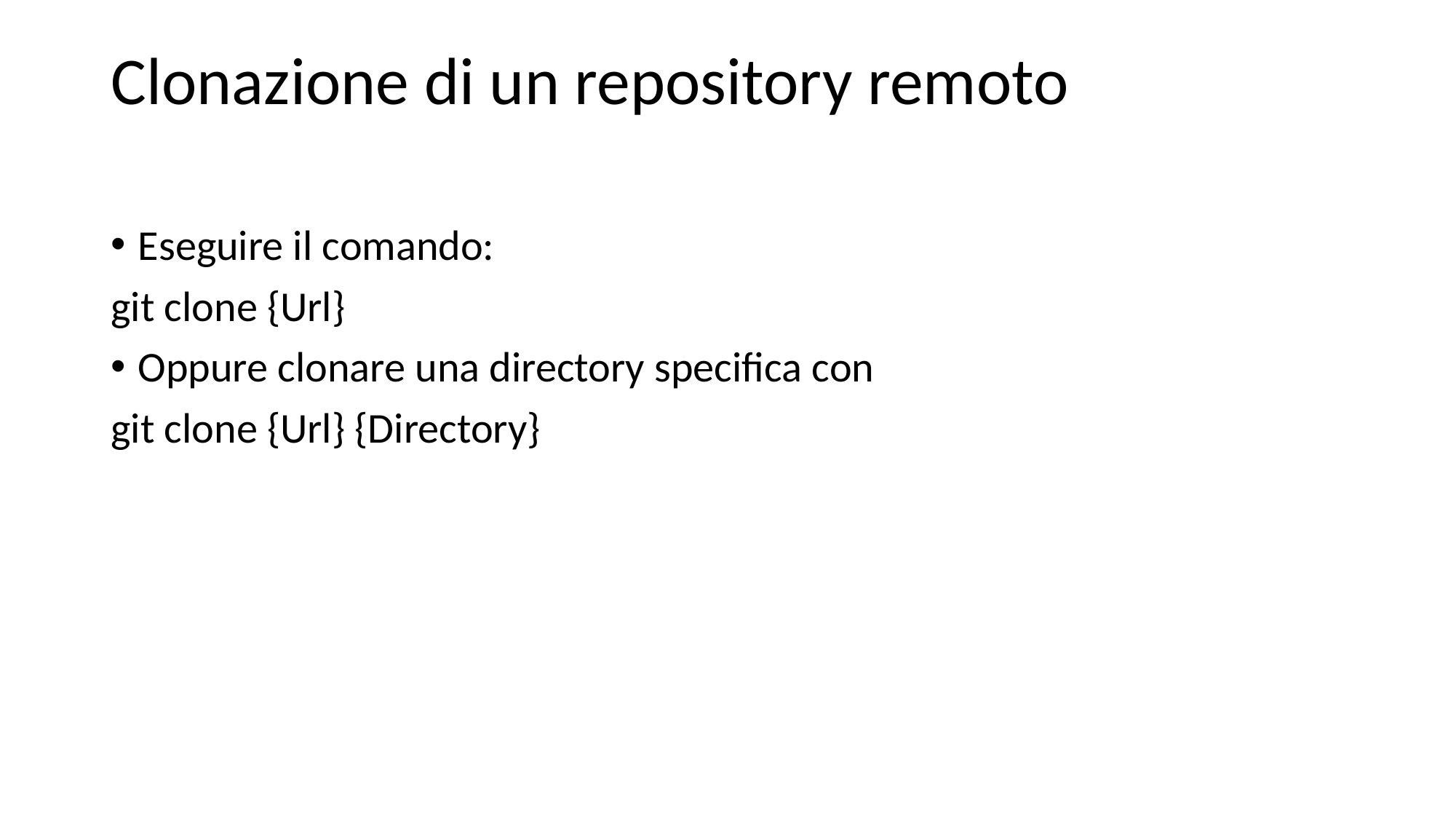

# Clonazione di un repository remoto
Eseguire il comando:
git clone {Url}
Oppure clonare una directory specifica con
git clone {Url} {Directory}